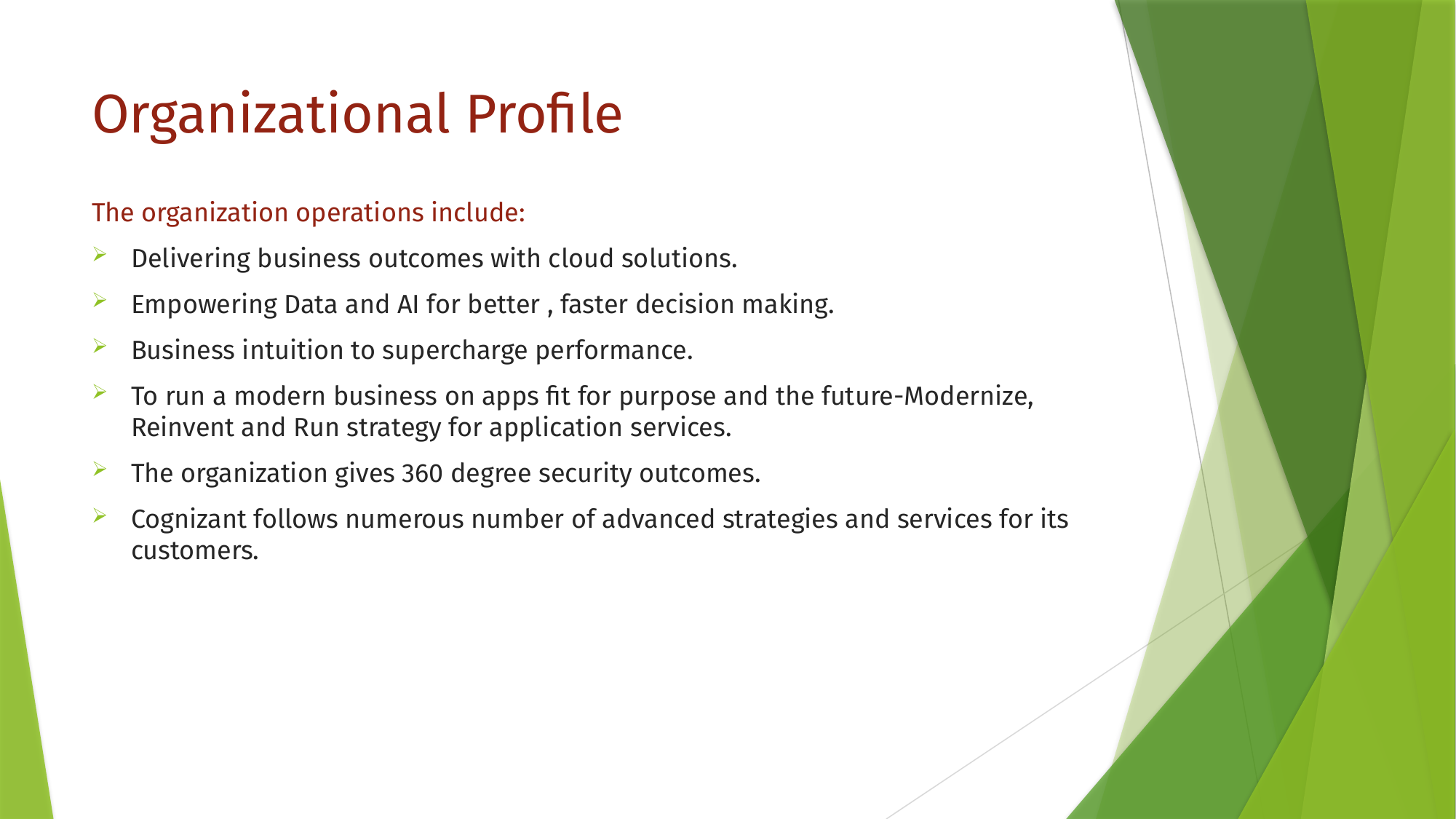

# Organizational Profile
The organization operations include:
Delivering business outcomes with cloud solutions.
Empowering Data and AI for better , faster decision making.
Business intuition to supercharge performance.
To run a modern business on apps fit for purpose and the future-Modernize, Reinvent and Run strategy for application services.
The organization gives 360 degree security outcomes.
Cognizant follows numerous number of advanced strategies and services for its customers.